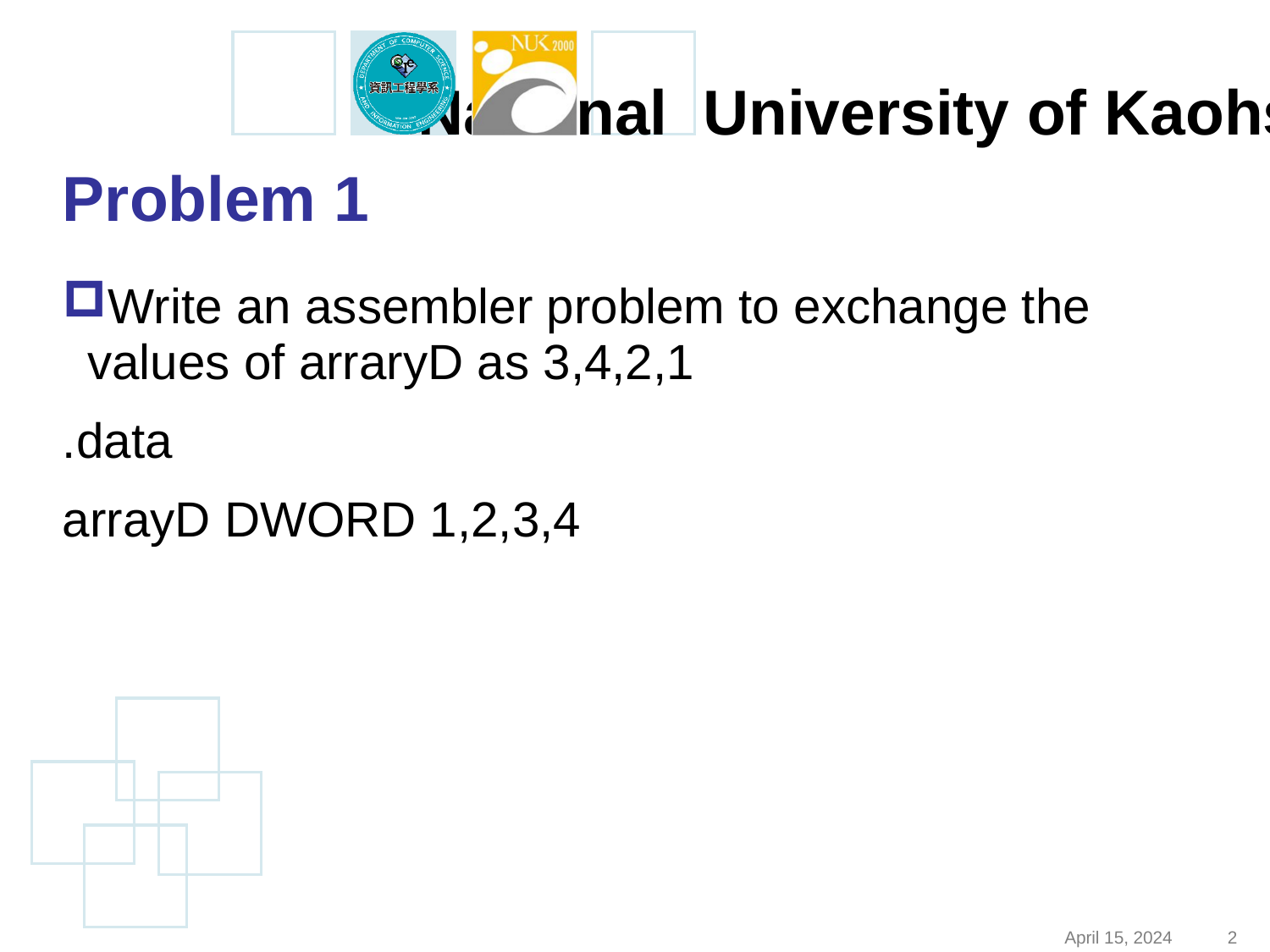

# Problem 1
Write an assembler problem to exchange the values of arraryD as 3,4,2,1
.data
arrayD DWORD 1,2,3,4
April 15, 2024
2